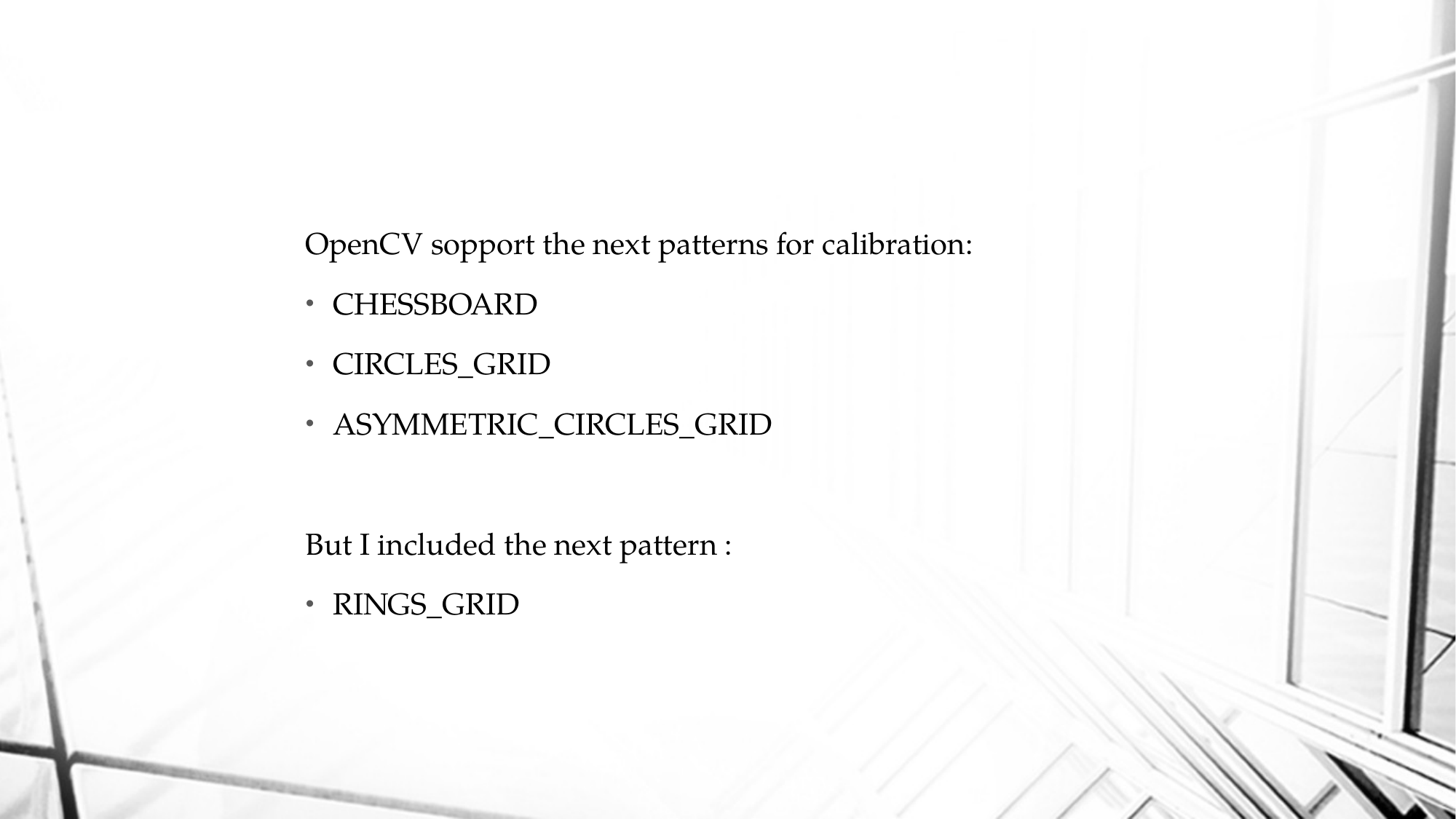

OpenCV sopport the next patterns for calibration:
CHESSBOARD
CIRCLES_GRID
ASYMMETRIC_CIRCLES_GRID

But I included the next pattern :
RINGS_GRID